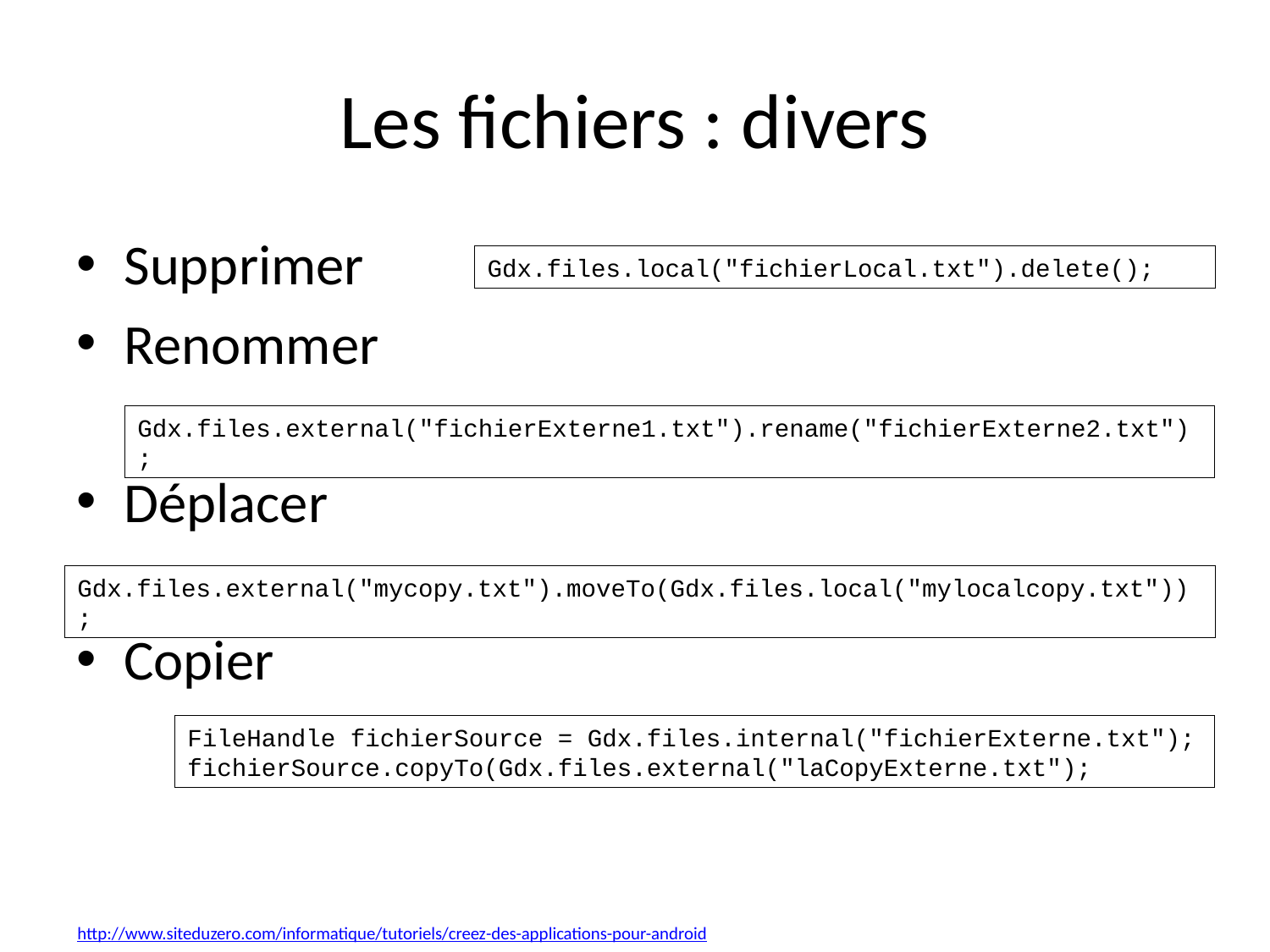

# Les fichiers : divers
Supprimer
Renommer

Déplacer

Copier

Gdx.files.local("fichierLocal.txt").delete();
Gdx.files.external("fichierExterne1.txt").rename("fichierExterne2.txt");
Gdx.files.external("mycopy.txt").moveTo(Gdx.files.local("mylocalcopy.txt"));
FileHandle fichierSource = Gdx.files.internal("fichierExterne.txt");
fichierSource.copyTo(Gdx.files.external("laCopyExterne.txt");